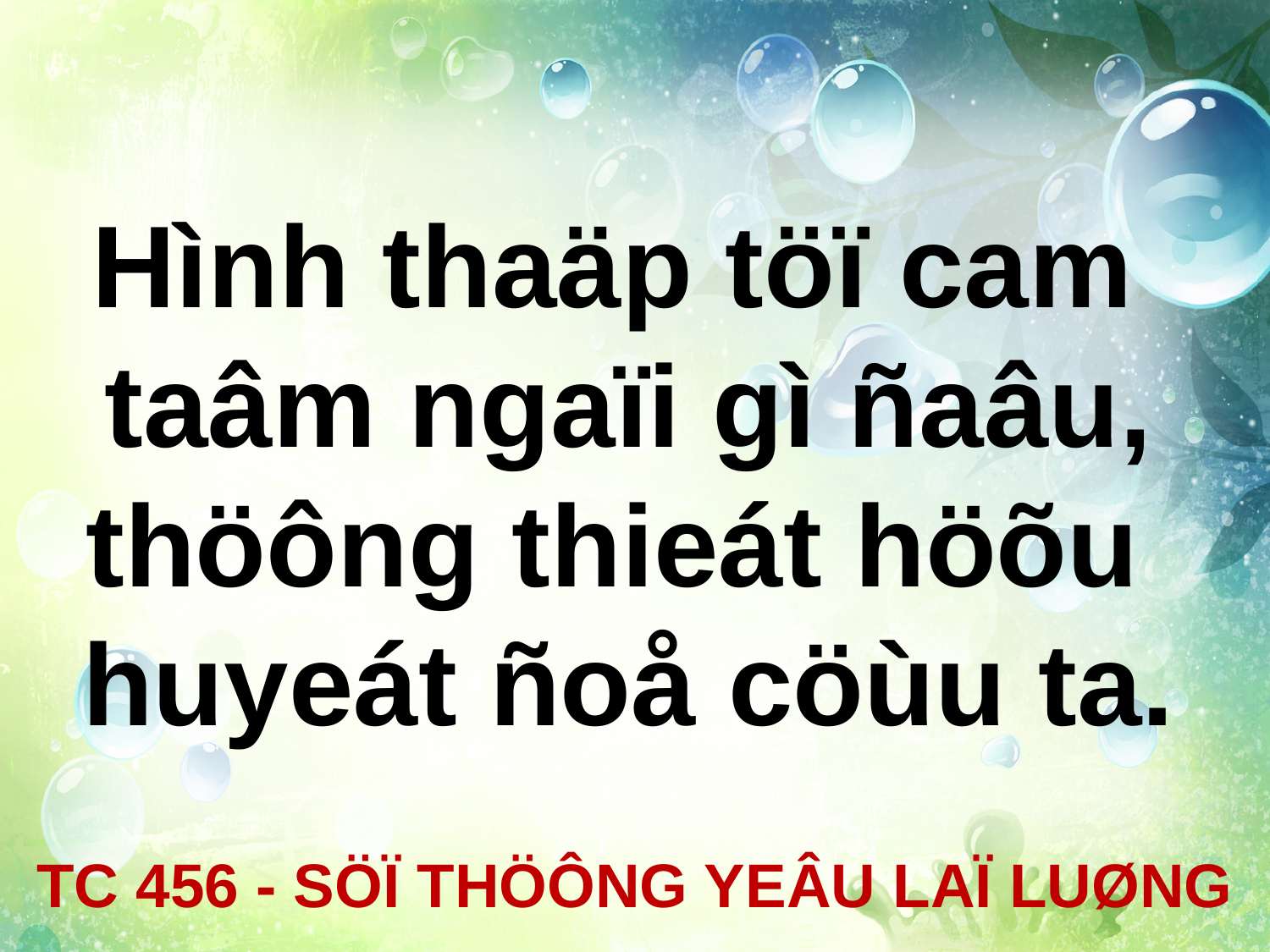

Hình thaäp töï cam
taâm ngaïi gì ñaâu, thöông thieát höõu
huyeát ñoå cöùu ta.
TC 456 - SÖÏ THÖÔNG YEÂU LAÏ LUØNG